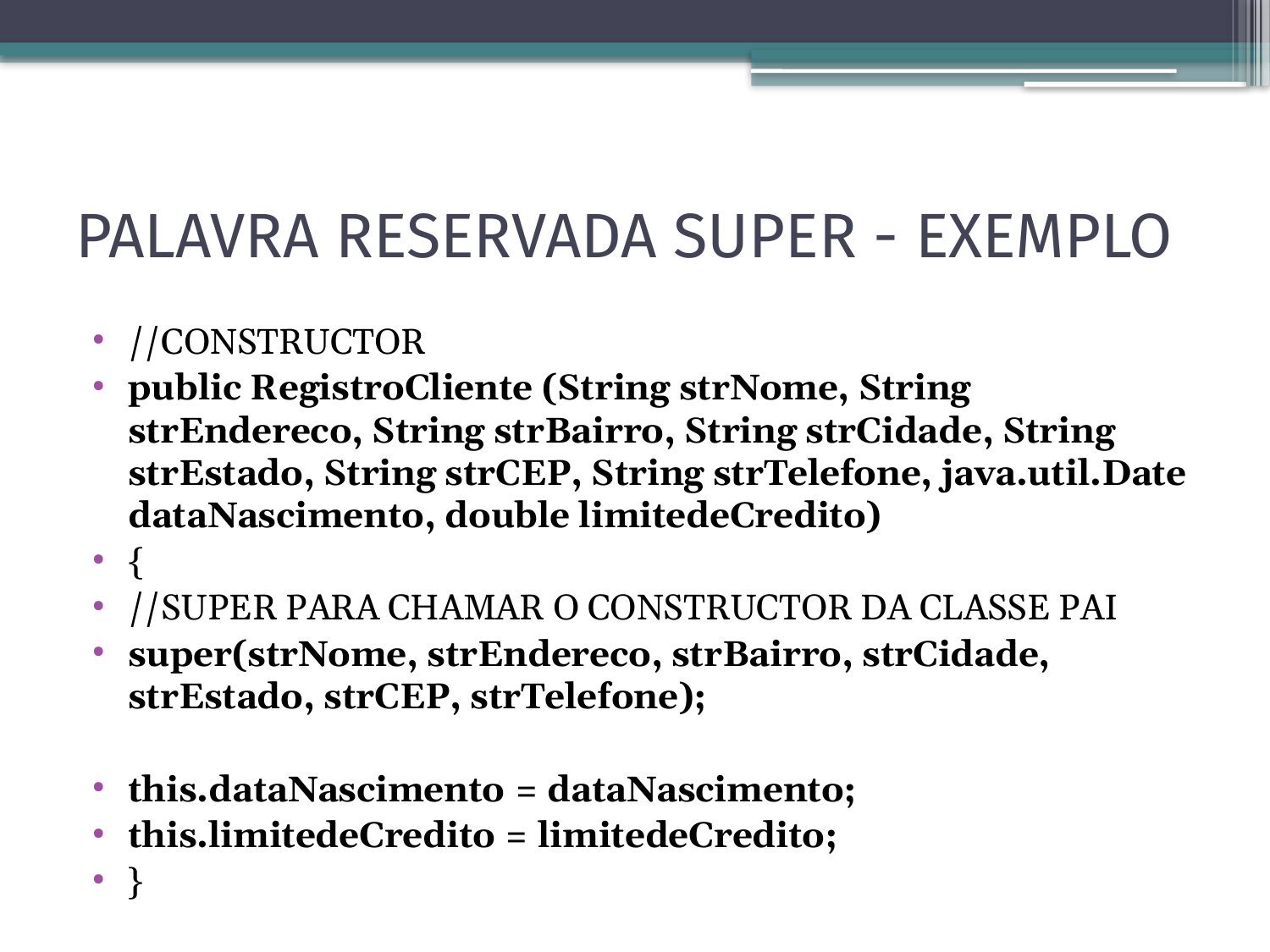

# PALAVRA RESERVADA SUPER - EXEMPLO
//CONSTRUCTOR
public RegistroCliente (String strNome, String strEndereco, String strBairro, String strCidade, String strEstado, String strCEP, String strTelefone, java.util.Date dataNascimento, double limitedeCredito)
{
//SUPER PARA CHAMAR O CONSTRUCTOR DA CLASSE PAI
super(strNome, strEndereco, strBairro, strCidade, strEstado, strCEP, strTelefone);

this.dataNascimento = dataNascimento;
this.limitedeCredito = limitedeCredito;
}